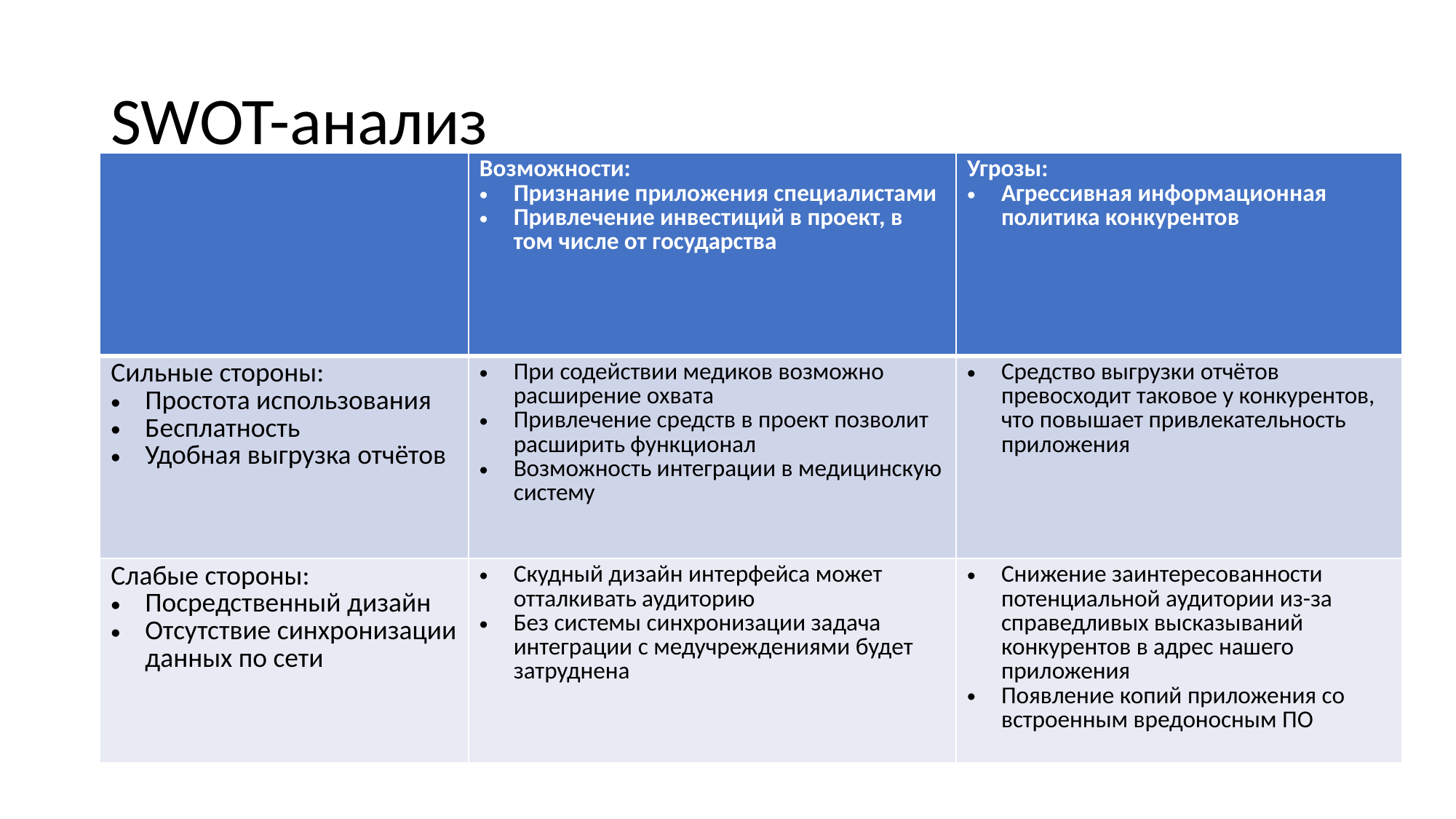

# SWOT-анализ
|  | Возможности: Признание приложения специалистами Привлечение инвестиций в проект, в том числе от государства | Угрозы: Агрессивная информационная политика конкурентов |
| --- | --- | --- |
| Сильные стороны: Простота использования Бесплатность Удобная выгрузка отчётов | При содействии медиков возможно расширение охвата Привлечение средств в проект позволит расширить функционал Возможность интеграции в медицинскую систему | Средство выгрузки отчётов превосходит таковое у конкурентов, что повышает привлекательность приложения |
| Слабые стороны: Посредственный дизайн Отсутствие синхронизации данных по сети | Скудный дизайн интерфейса может отталкивать аудиторию Без системы синхронизации задача интеграции с медучреждениями будет затруднена | Снижение заинтересованности потенциальной аудитории из-за справедливых высказываний конкурентов в адрес нашего приложения Появление копий приложения со встроенным вредоносным ПО |